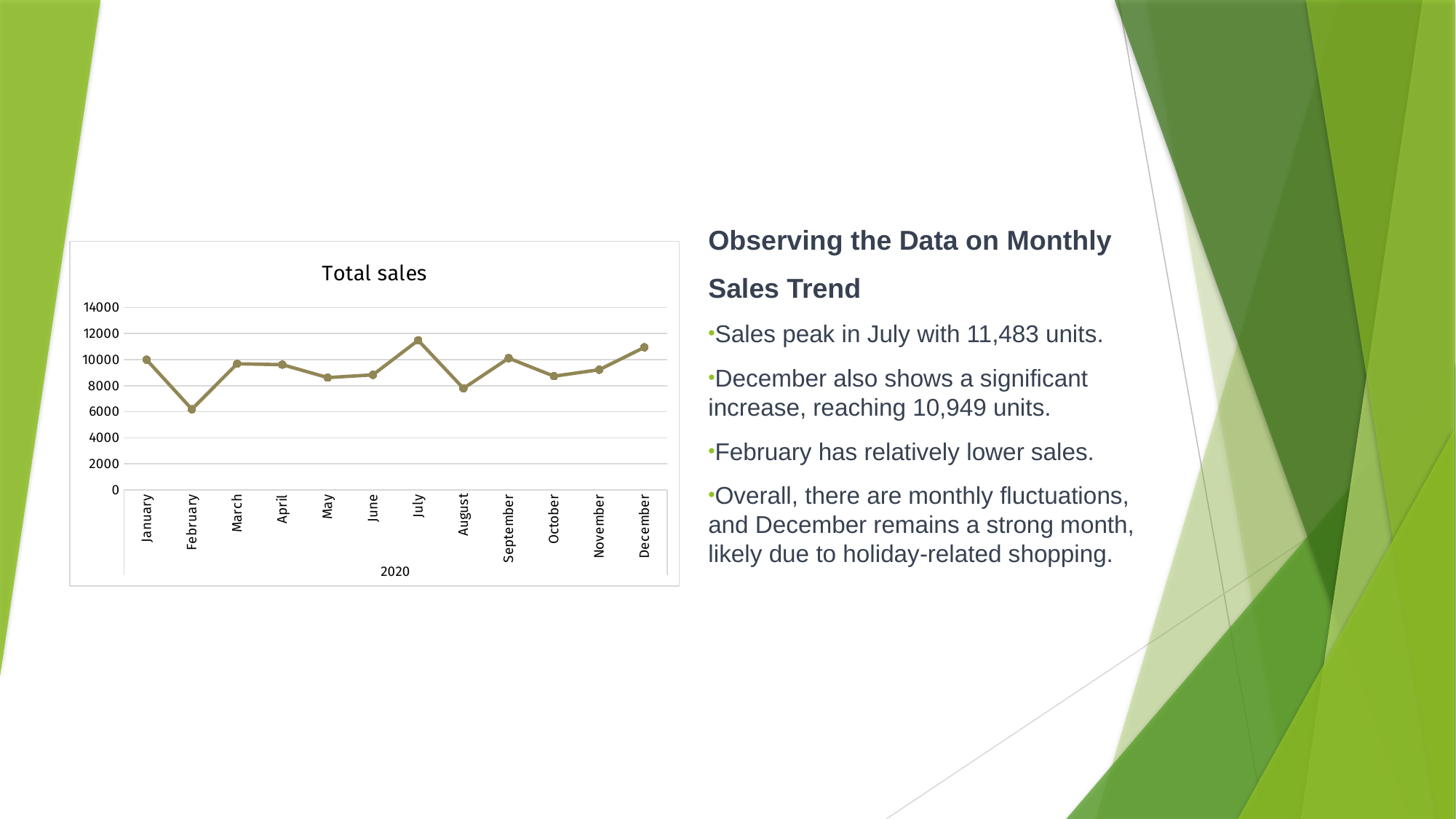

#
Observing the Data on Monthly
Sales Trend
Sales peak in July with 11,483 units.
December also shows a significant increase, reaching 10,949 units.
February has relatively lower sales.
Overall, there are monthly fluctuations, and December remains a strong month, likely due to holiday-related shopping.

### Chart:

| Category | Total sales |
|---|---|
| January | 9992.094000000003 |
| February | 6193.089000000001 |
| March | 9676.863000000003 |
| April | 9613.159499999998 |
| May | 8619.1665 |
| June | 8833.009500000002 |
| July | 11482.527 |
| August | 7792.6695 |
| September | 10113.148500000001 |
| October | 8726.938499999997 |
| November | 9222.989999999998 |
| December | 10949.274 |